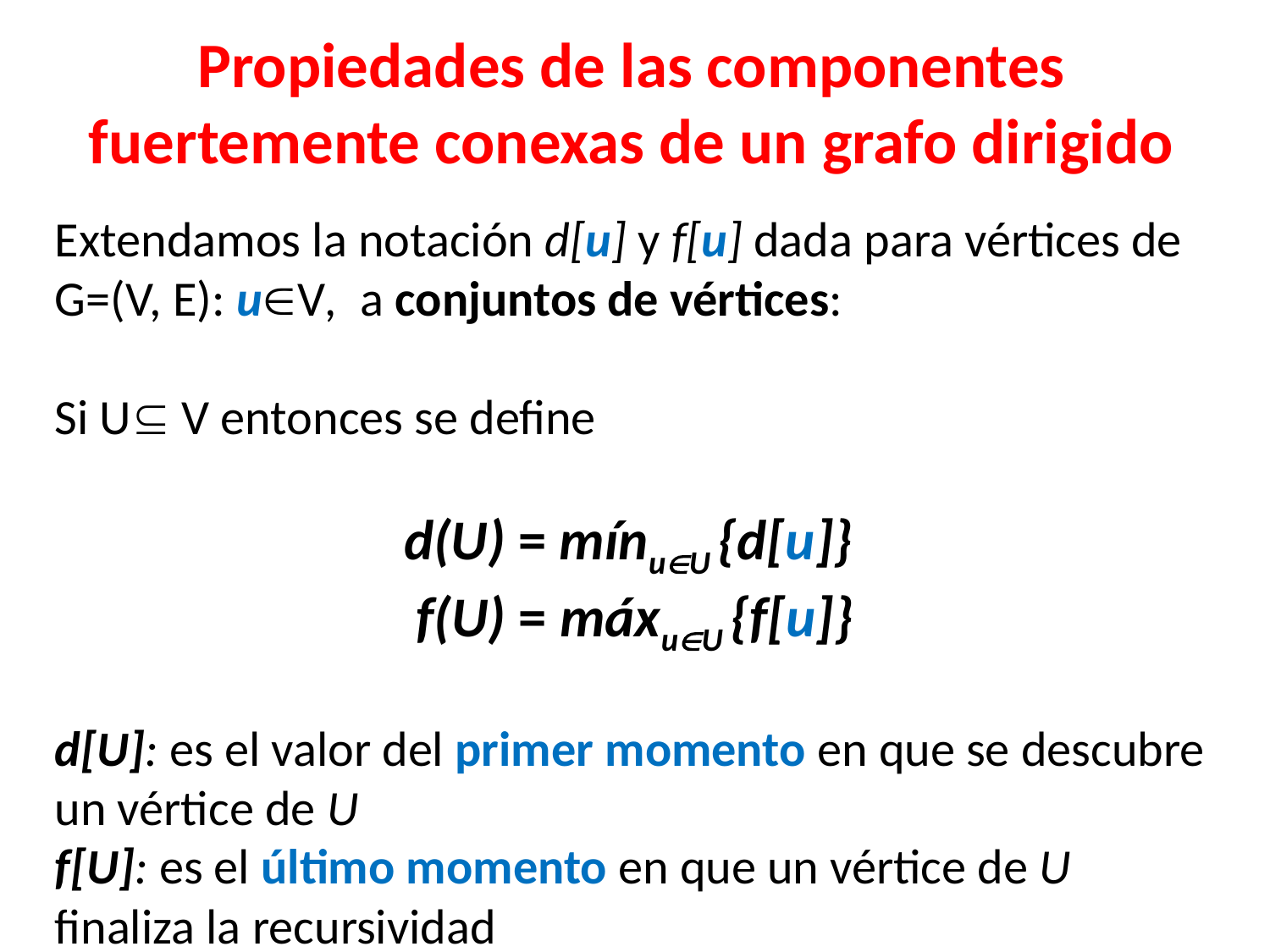

# Propiedades de las componentes fuertemente conexas de un grafo dirigido
Extendamos la notación d[u] y f[u] dada para vértices de G=(V, E): u∈V,  a conjuntos de vértices:

Si U⊆ V entonces se define

d(U) = mínu∈U {d[u]}
f(U) = máxu∈U {f[u]}

d[U]: es el valor del primer momento en que se descubre un vértice de U
f[U]: es el último momento en que un vértice de U finaliza la recursividad